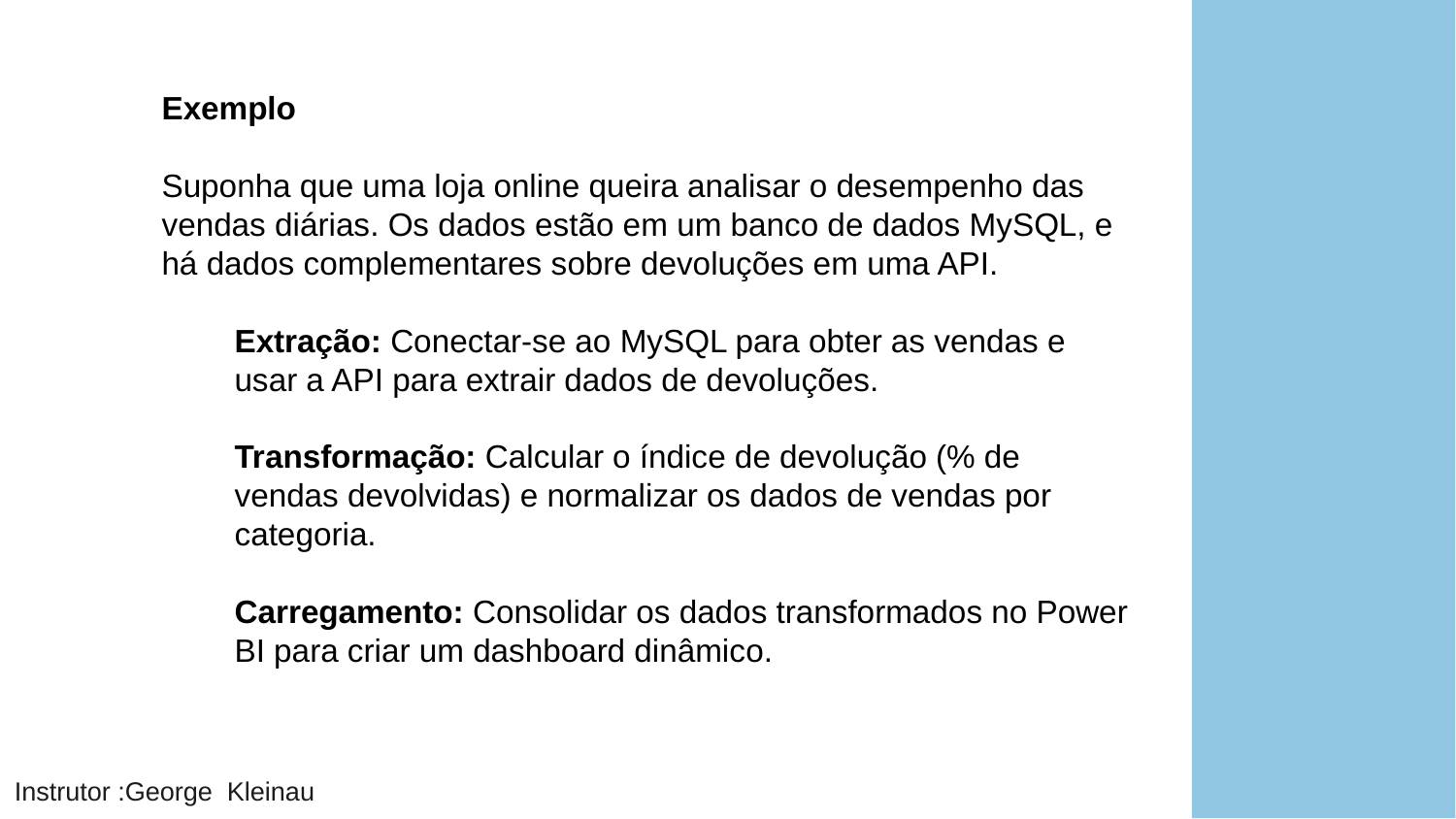

Exemplo

Suponha que uma loja online queira analisar o desempenho das vendas diárias. Os dados estão em um banco de dados MySQL, e há dados complementares sobre devoluções em uma API.

Extração: Conectar-se ao MySQL para obter as vendas e usar a API para extrair dados de devoluções.

Transformação: Calcular o índice de devolução (% de vendas devolvidas) e normalizar os dados de vendas por categoria.

Carregamento: Consolidar os dados transformados no Power BI para criar um dashboard dinâmico.